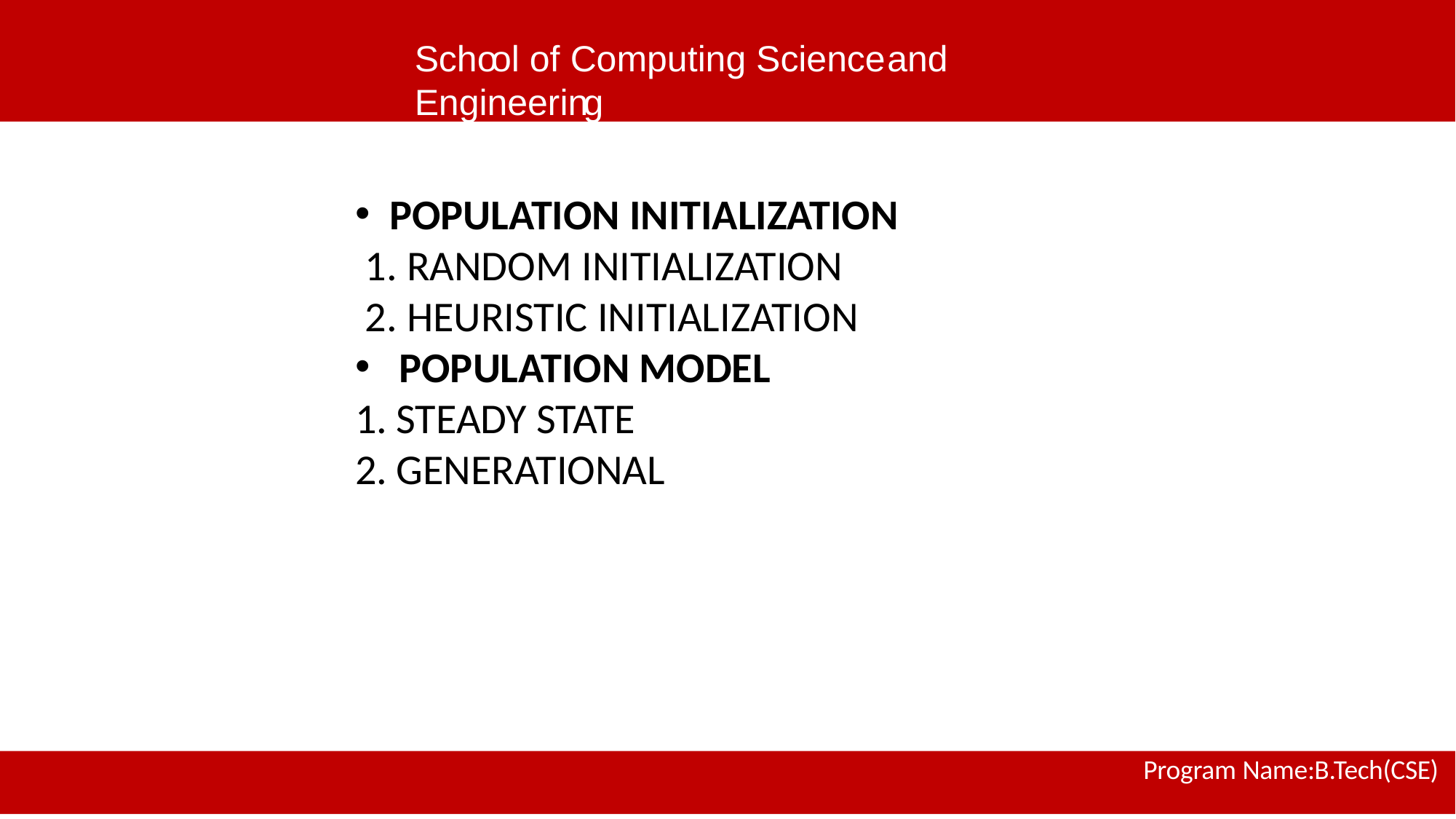

# School of Computing Scienceand Engineering
POPULATION INITIALIZATION
 1. RANDOM INITIALIZATION
 2. HEURISTIC INITIALIZATION
 POPULATION MODEL
STEADY STATE
GENERATIONAL

Program Name:B.Tech(CSE)